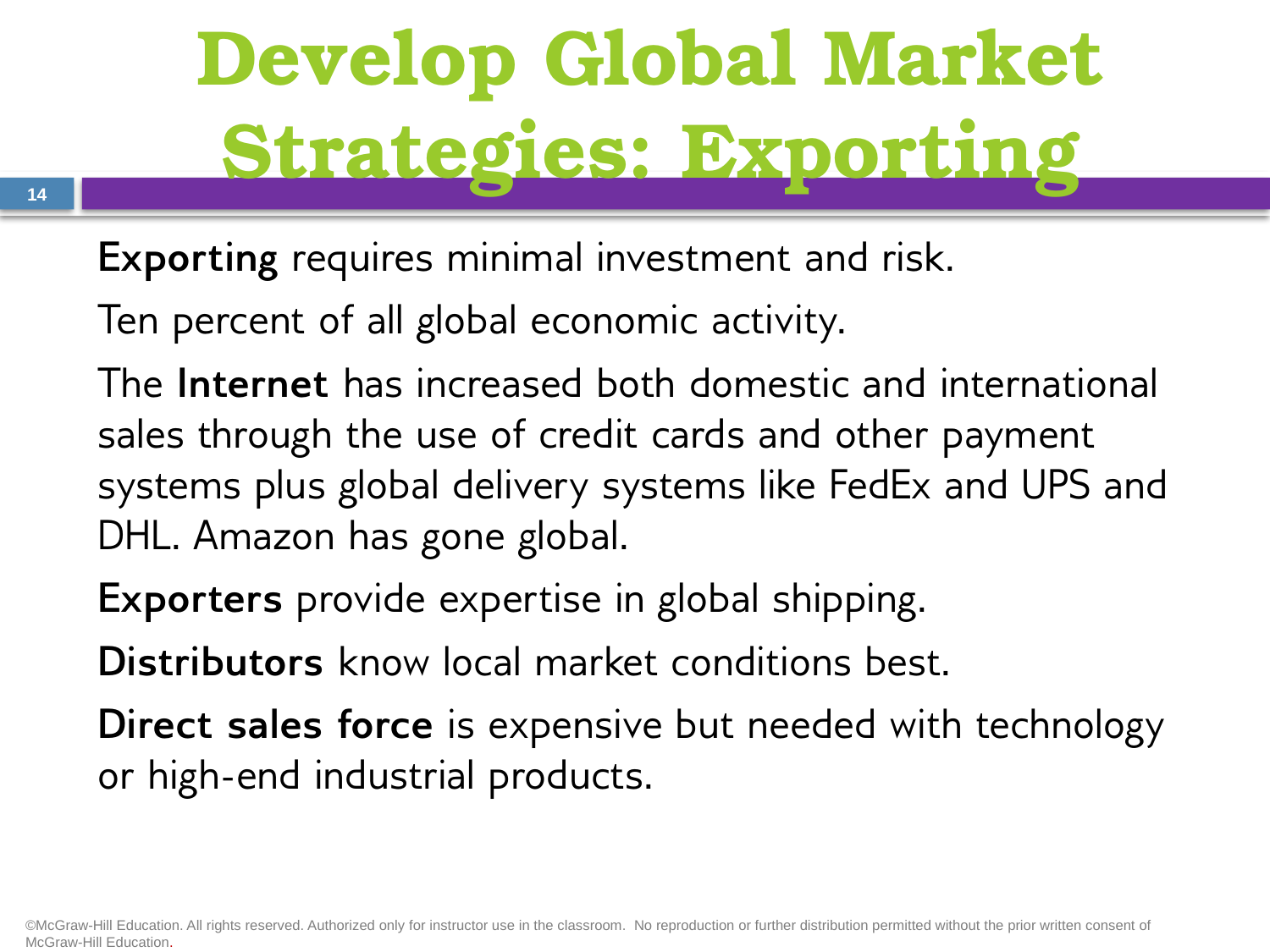

# Develop Global Market Strategies: Exporting
14
Exporting requires minimal investment and risk.
Ten percent of all global economic activity.
The Internet has increased both domestic and international sales through the use of credit cards and other payment systems plus global delivery systems like FedEx and UPS and DHL. Amazon has gone global.
Exporters provide expertise in global shipping.
Distributors know local market conditions best.
Direct sales force is expensive but needed with technology or high-end industrial products.
©McGraw-Hill Education. All rights reserved. Authorized only for instructor use in the classroom.  No reproduction or further distribution permitted without the prior written consent of McGraw-Hill Education.